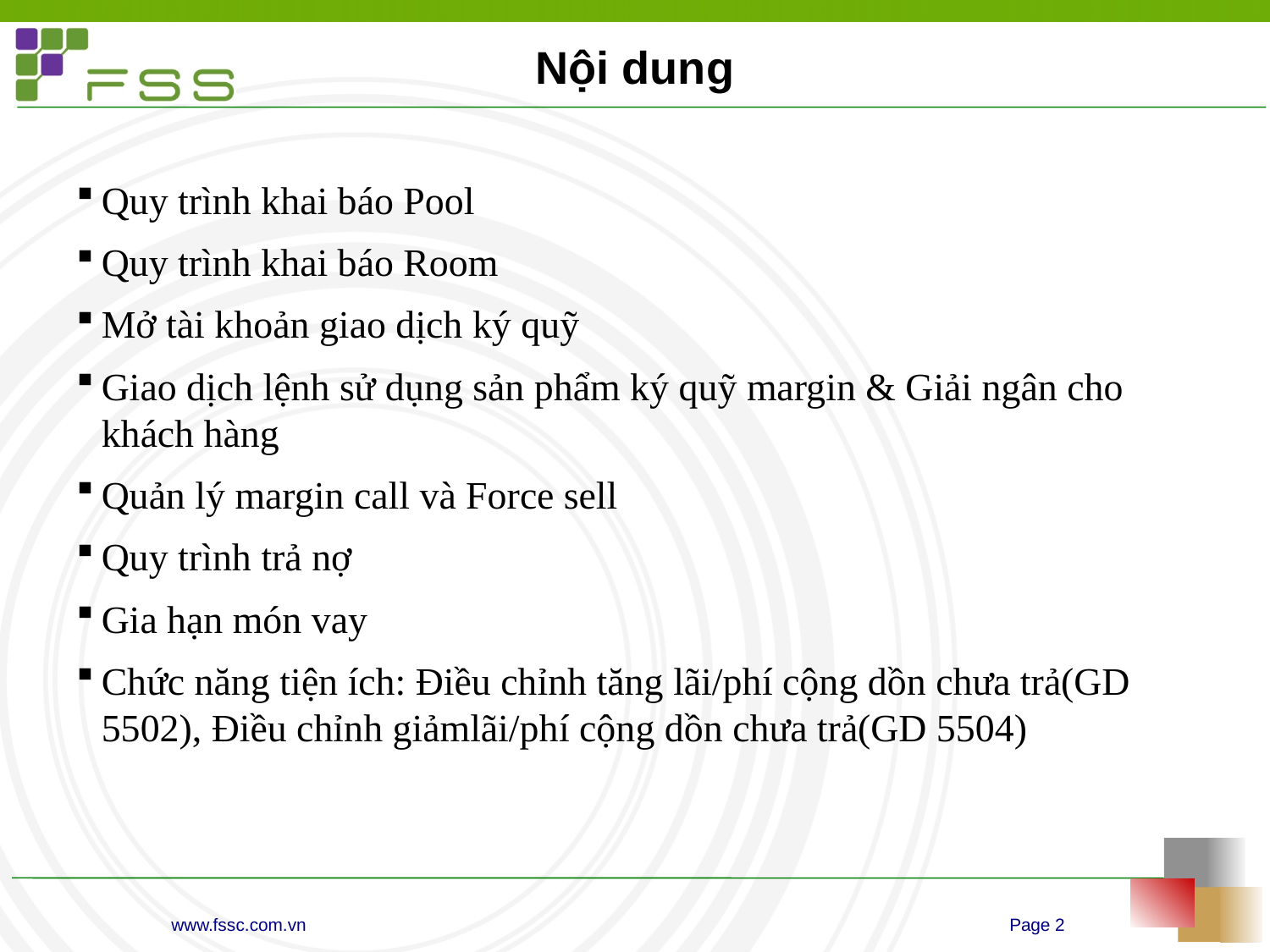

# Nội dung
Quy trình khai báo Pool
Quy trình khai báo Room
Mở tài khoản giao dịch ký quỹ
Giao dịch lệnh sử dụng sản phẩm ký quỹ margin & Giải ngân cho khách hàng
Quản lý margin call và Force sell
Quy trình trả nợ
Gia hạn món vay
Chức năng tiện ích: Điều chỉnh tăng lãi/phí cộng dồn chưa trả(GD 5502), Điều chỉnh giảmlãi/phí cộng dồn chưa trả(GD 5504)